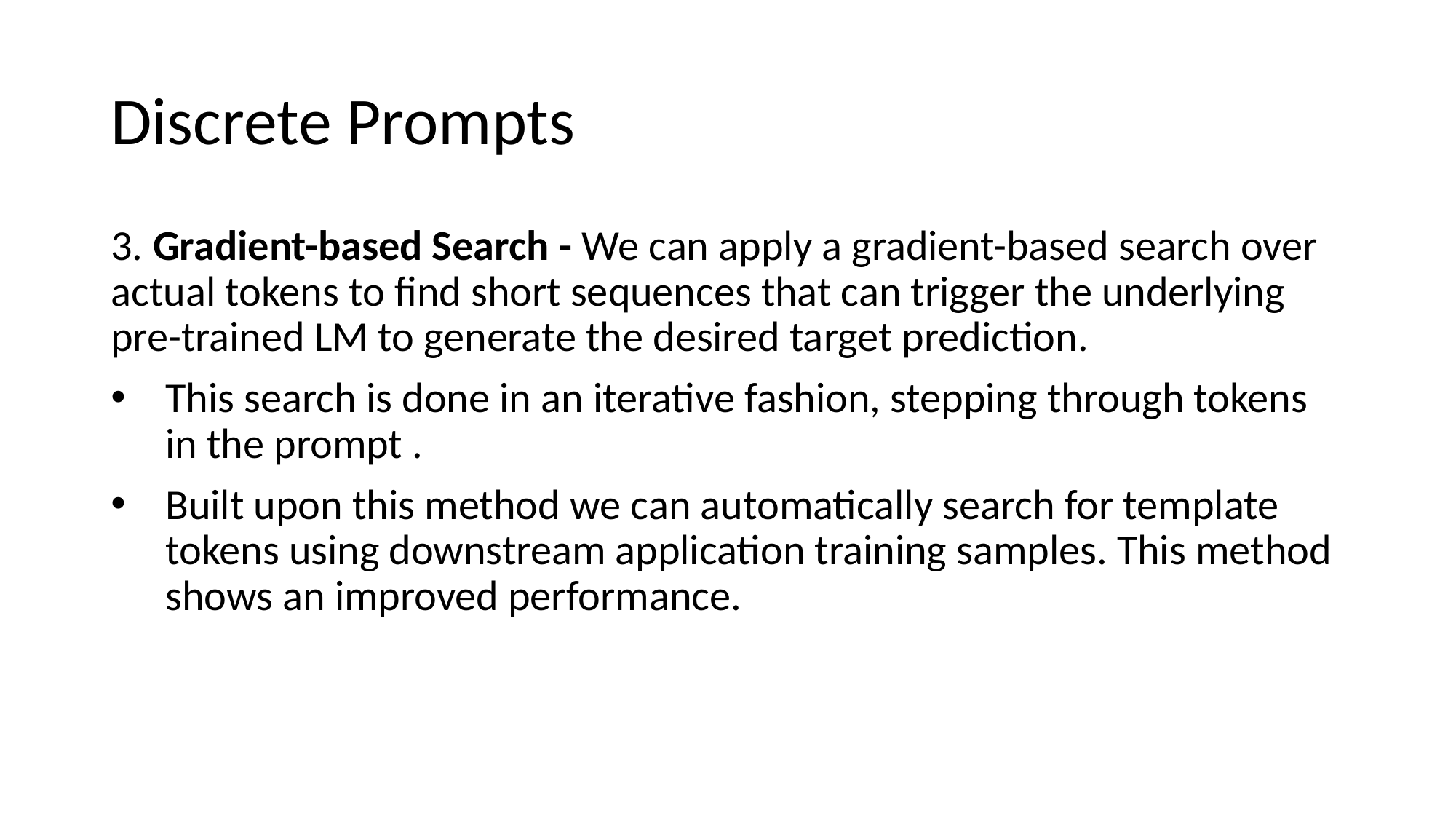

# Discrete Prompts
3. Gradient-based Search - We can apply a gradient-based search over actual tokens to find short sequences that can trigger the underlying pre-trained LM to generate the desired target prediction.
This search is done in an iterative fashion, stepping through tokens in the prompt .
Built upon this method we can automatically search for template tokens using downstream application training samples. This method shows an improved performance.